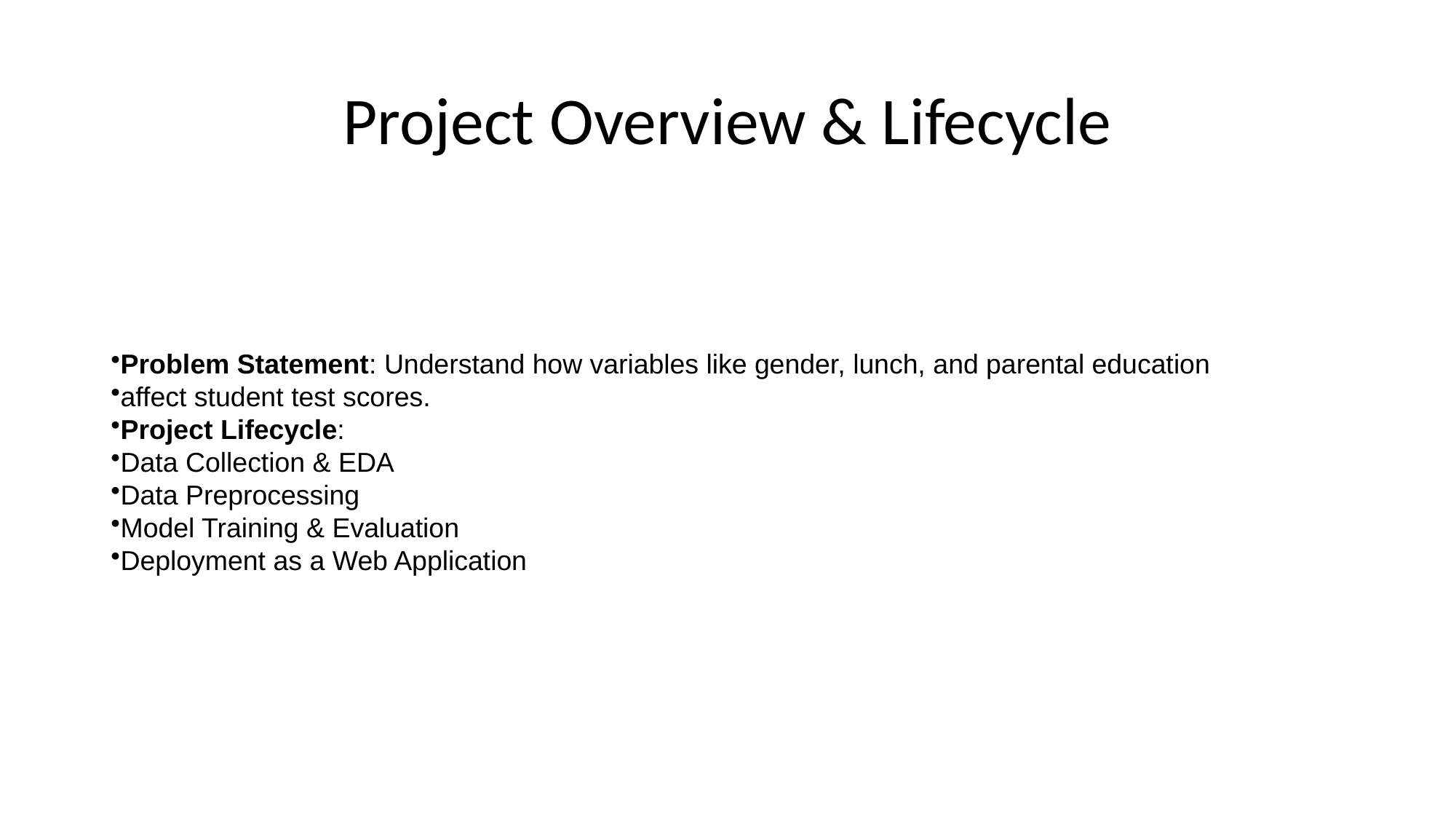

# Project Overview & Lifecycle
Problem Statement: Understand how variables like gender, lunch, and parental education
affect student test scores.
Project Lifecycle:
Data Collection & EDA
Data Preprocessing
Model Training & Evaluation
Deployment as a Web Application